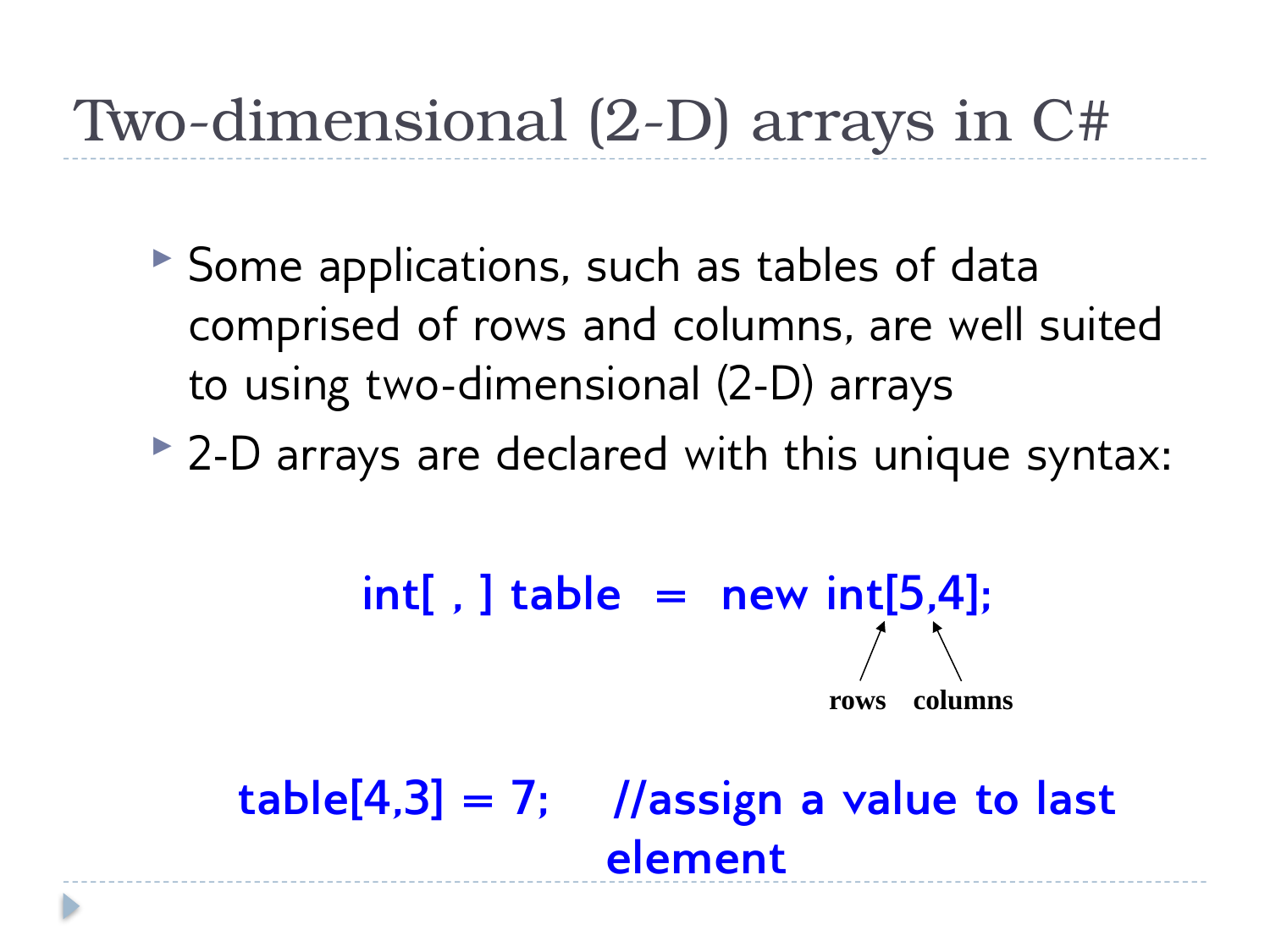

# Two-dimensional (2-D) arrays in C#
Some applications, such as tables of data comprised of rows and columns, are well suited to using two-dimensional (2-D) arrays
2-D arrays are declared with this unique syntax:

int[ , ] table  =  new int[5,4];

table[4,3] = 7;    //assign a value to last element

rows
columns